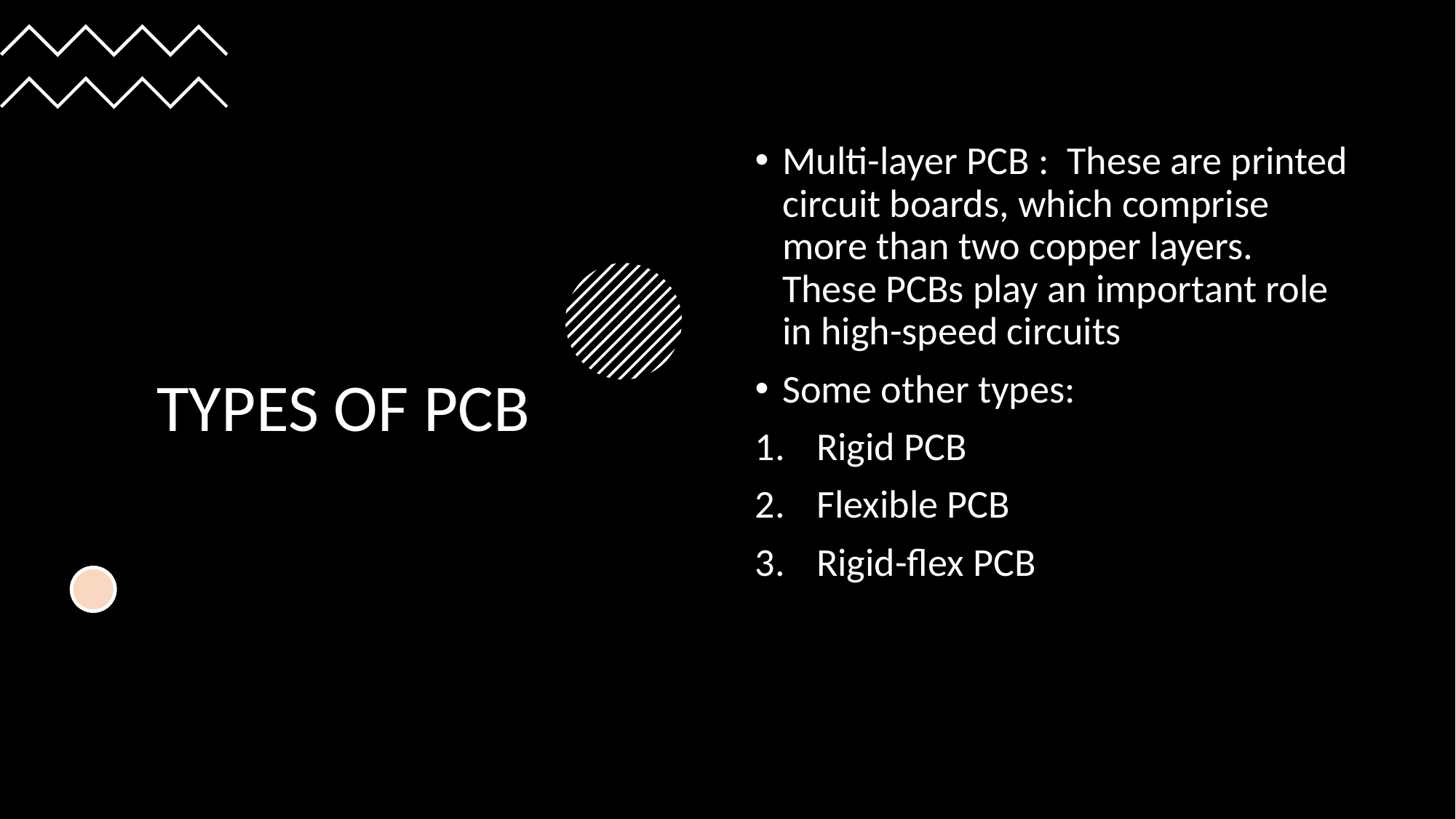

# TYPES OF PCB
Multi-layer PCB :  These are printed circuit boards, which comprise more than two copper layers. These PCBs play an important role in high-speed circuits
Some other types:
Rigid PCB
Flexible PCB
Rigid-flex PCB